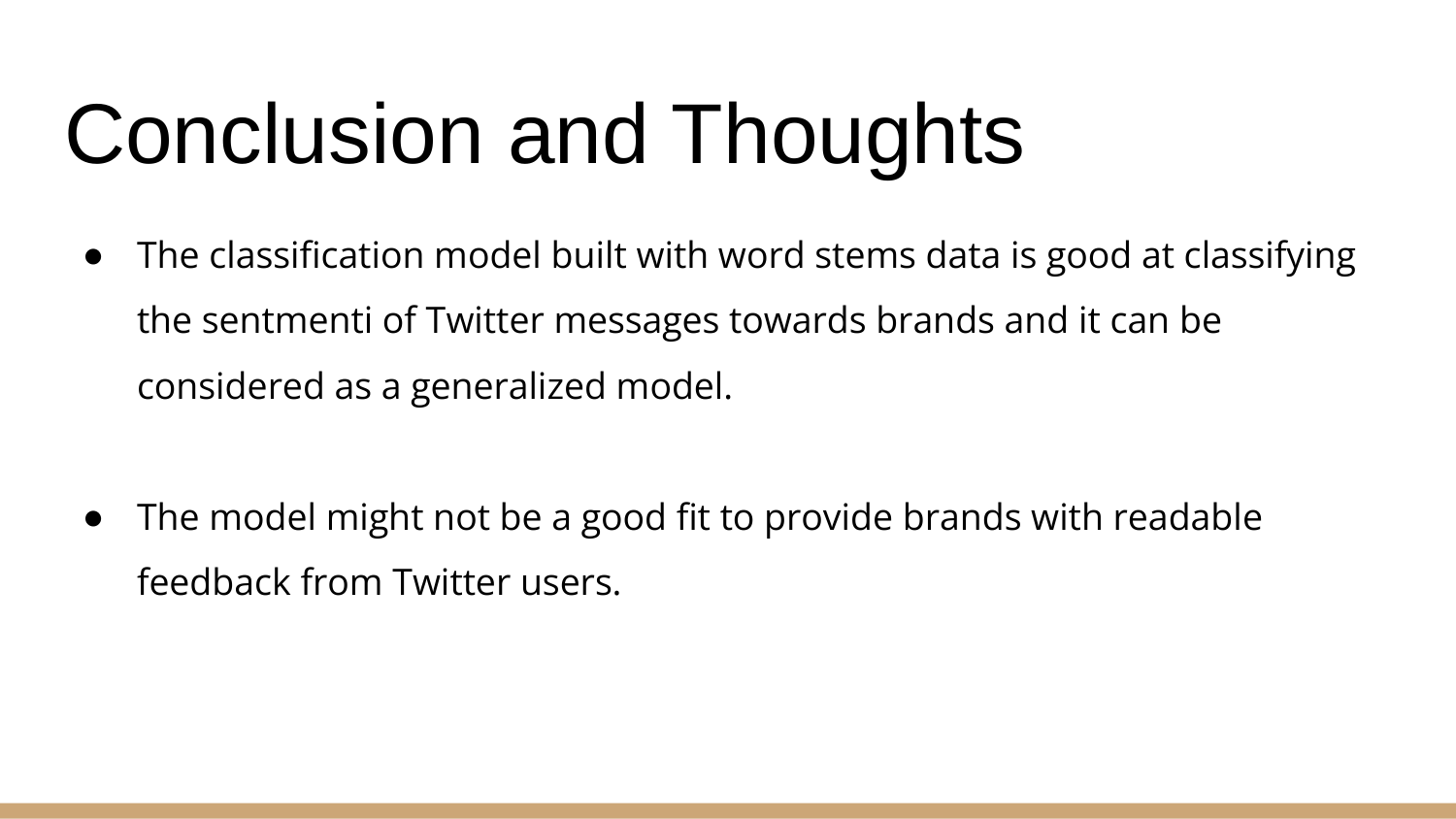

# Conclusion and Thoughts
The classification model built with word stems data is good at classifying the sentmenti of Twitter messages towards brands and it can be considered as a generalized model.

The model might not be a good fit to provide brands with readable feedback from Twitter users.